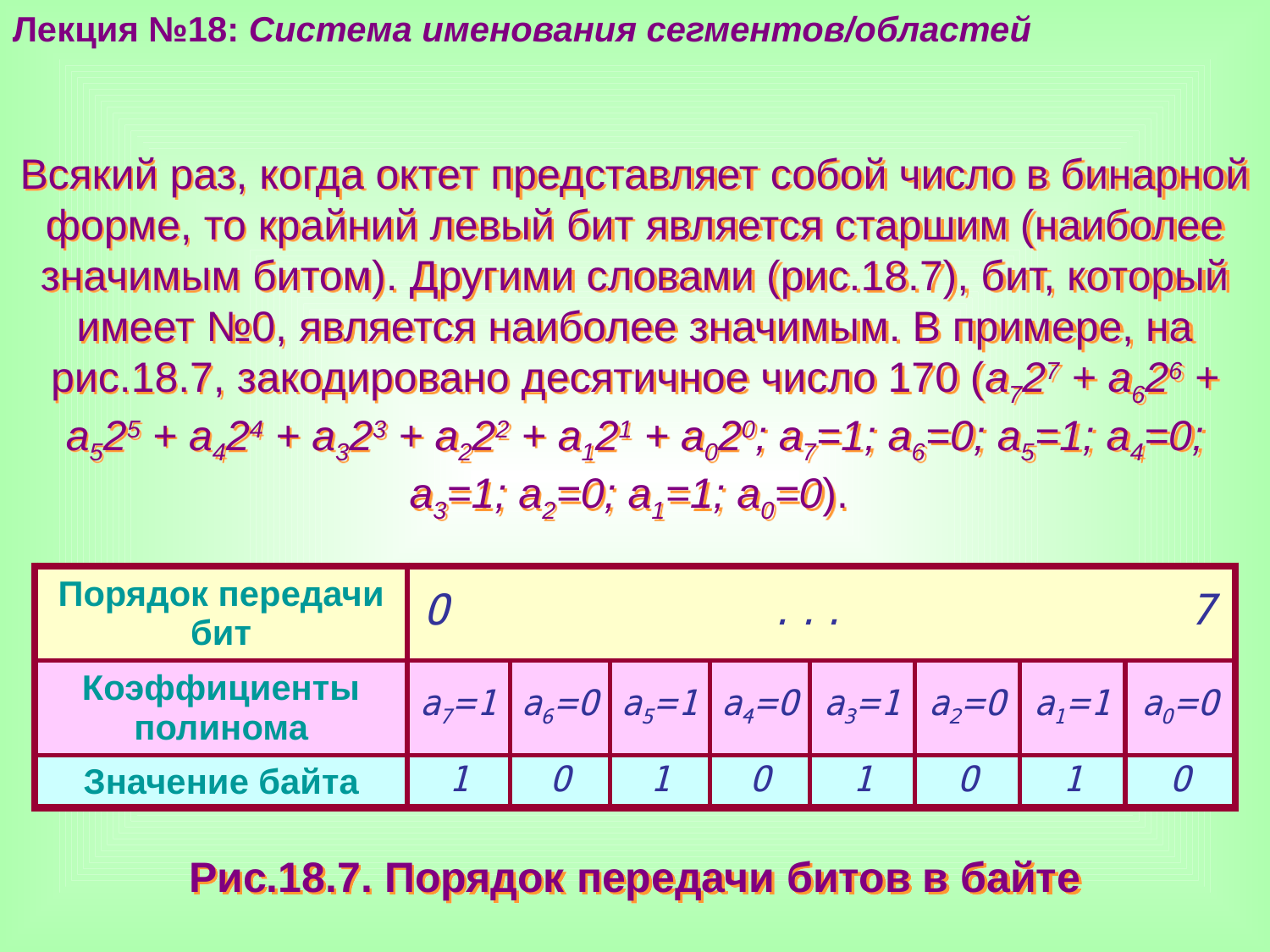

Лекция №18: Система именования сегментов/областей
Всякий раз, когда октет представляет собой число в бинарной форме, то крайний левый бит является старшим (наиболее значимым битом). Другими словами (рис.18.7), бит, который имеет №0, является наиболее значимым. В примере, на рис.18.7, закодировано десятичное число 170 (а727 + а626 + а525 + а424 + а323 + а222 + а121 + а020; а7=1; а6=0; а5=1; а4=0; а3=1; а2=0; а1=1; а0=0).
| Порядок передачи бит | 0 . . . 7 |  |  |  |  |  |  |  |
| --- | --- | --- | --- | --- | --- | --- | --- | --- |
| Коэффициенты полинома | a7=1 | a6=0 | а5=1 | а4=0 | а3=1 | а2=0 | а1=1 | а0=0 |
| Значение байта | 1 | 0 | 1 | 0 | 1 | 0 | 1 | 0 |
Рис.18.7. Порядок передачи битов в байте